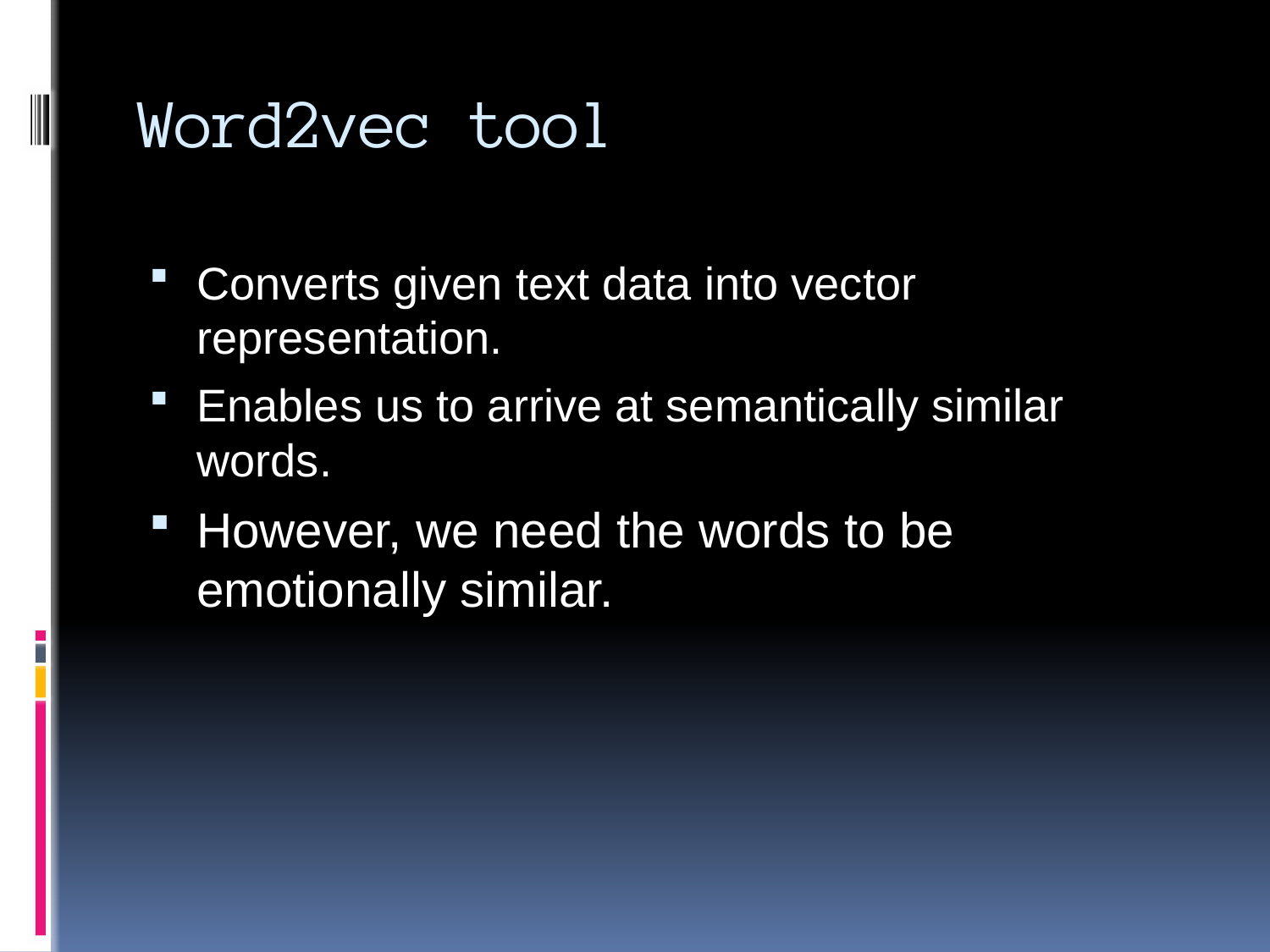

# Word2vec tool
Converts given text data into vector representation.
Enables us to arrive at semantically similar words.
However, we need the words to be emotionally similar.